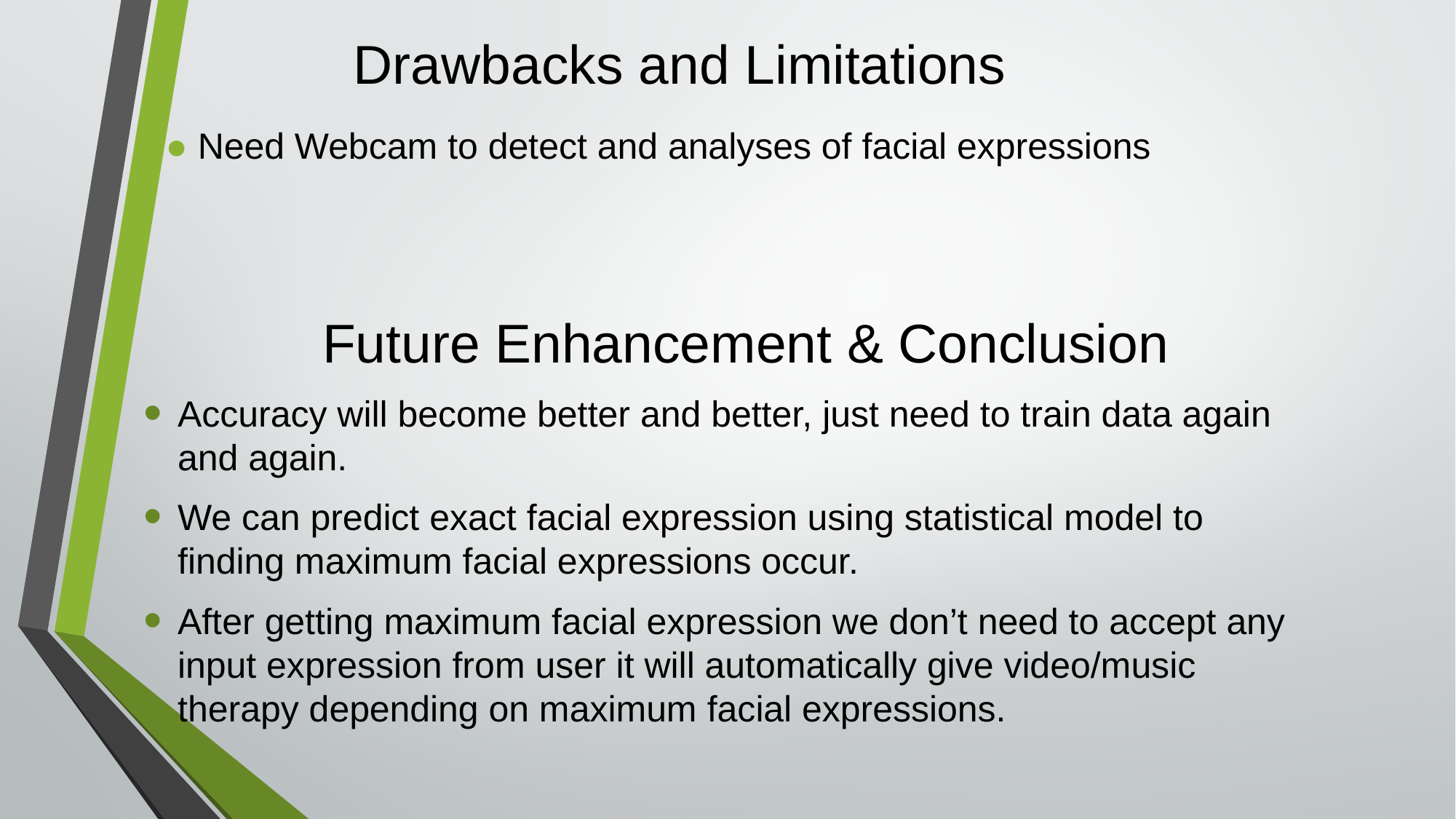

Drawbacks and Limitations

● Need Webcam to detect and analyses of facial expressions
   Future Enhancement & Conclusion
Accuracy will become better and better, just need to train data again and again.
We can predict exact facial expression using statistical model to finding maximum facial expressions occur.
After getting maximum facial expression we don’t need to accept any input expression from user it will automatically give video/music therapy depending on maximum facial expressions.